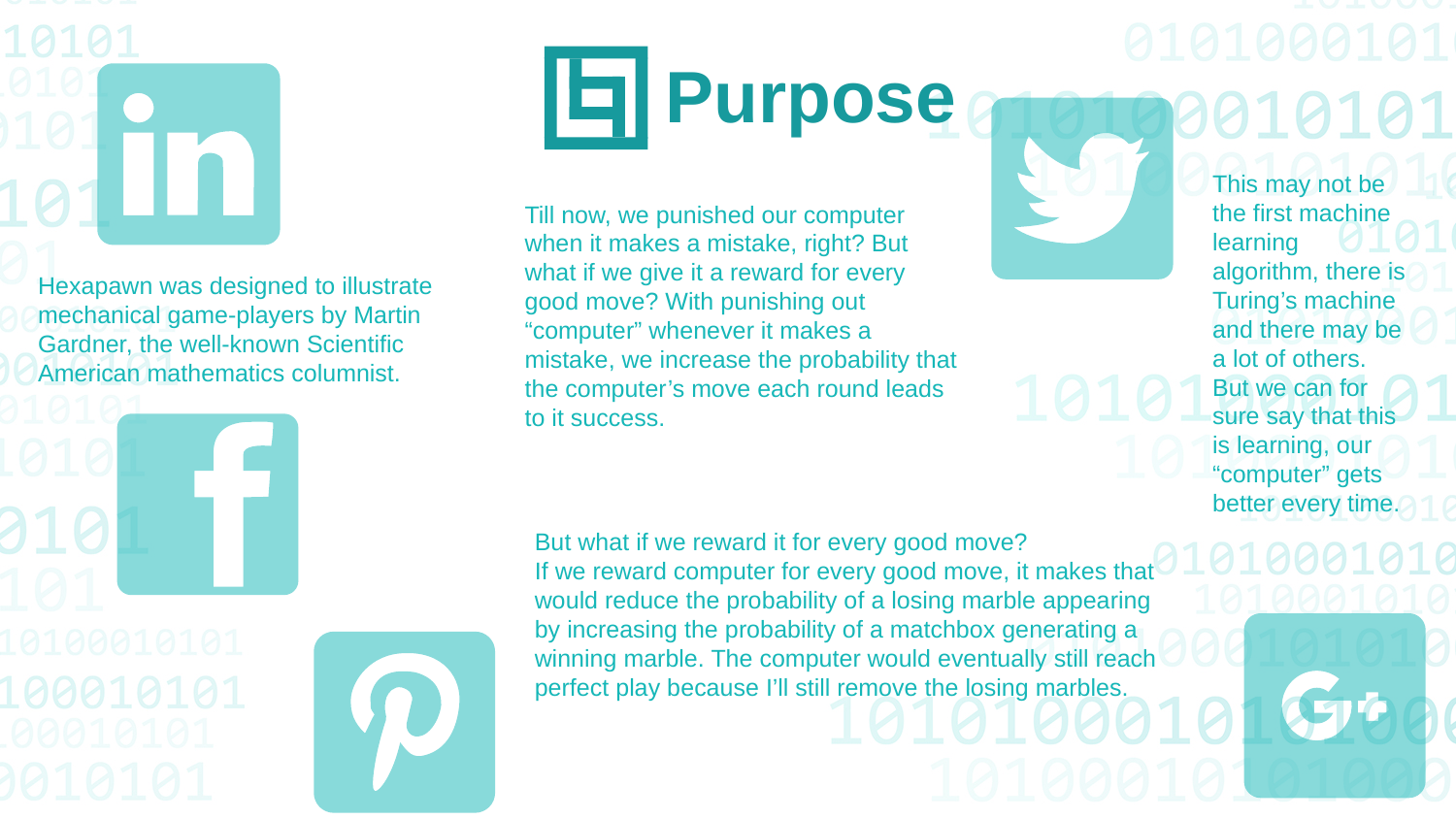

Purpose

This may not be the first machine learning algorithm, there is Turing’s machine and there may be a lot of others. But we can for sure say that this is learning, our “computer” gets better every time.
Till now, we punished our computer when it makes a mistake, right? But what if we give it a reward for every good move? With punishing out “computer” whenever it makes a mistake, we increase the probability that the computer’s move each round leads to it success.
Hexapawn was designed to illustrate
mechanical game-players by Martin
Gardner, the well-known Scientific
American mathematics columnist.

But what if we reward it for every good move?
If we reward computer for every good move, it makes that would reduce the probability of a losing marble appearing by increasing the probability of a matchbox generating a winning marble. The computer would eventually still reach perfect play because I’ll still remove the losing marbles.